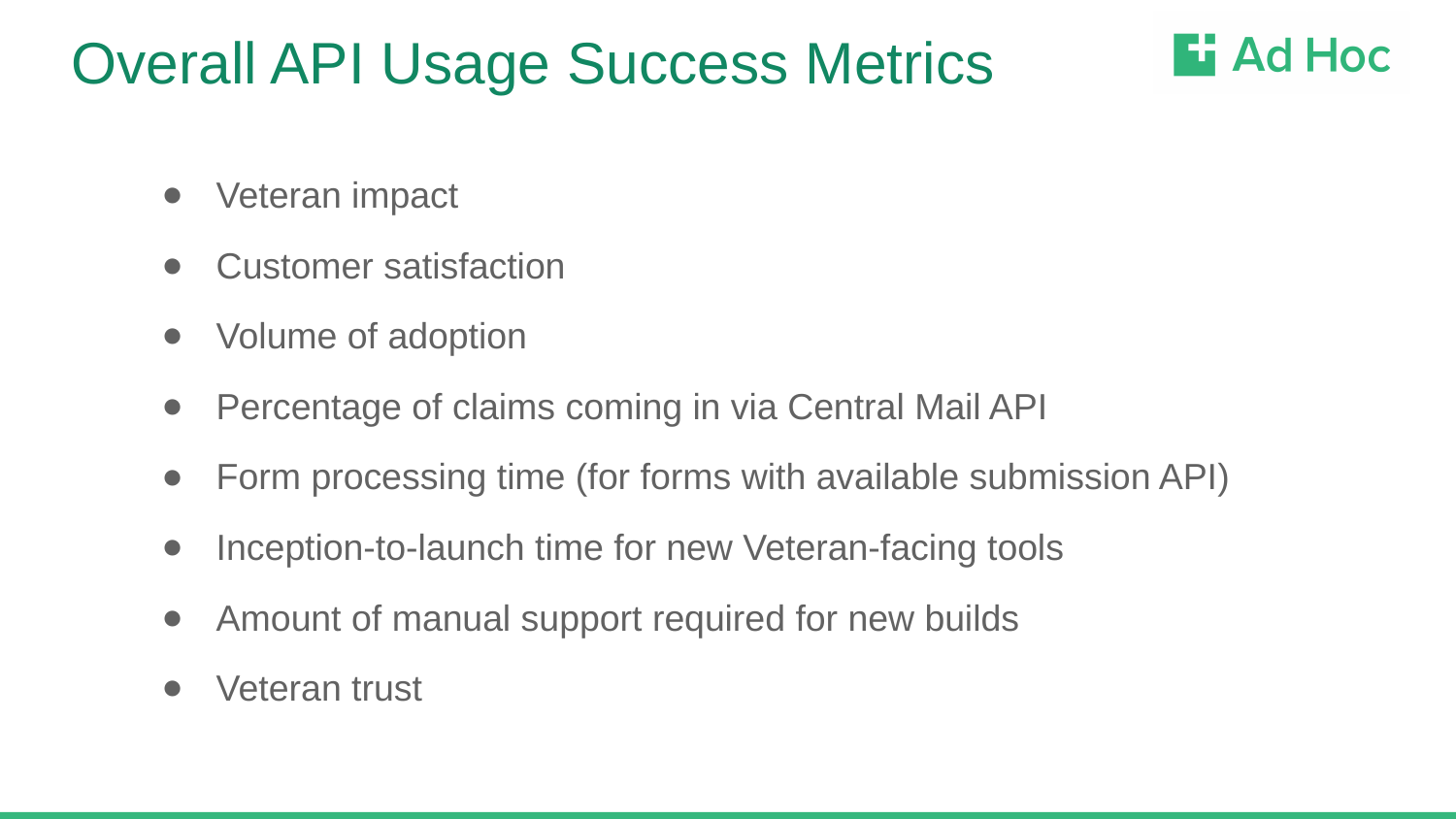

# Overall API Usage Success Metrics
Veteran impact
Customer satisfaction
Volume of adoption
Percentage of claims coming in via Central Mail API
Form processing time (for forms with available submission API)
Inception-to-launch time for new Veteran-facing tools
Amount of manual support required for new builds
Veteran trust